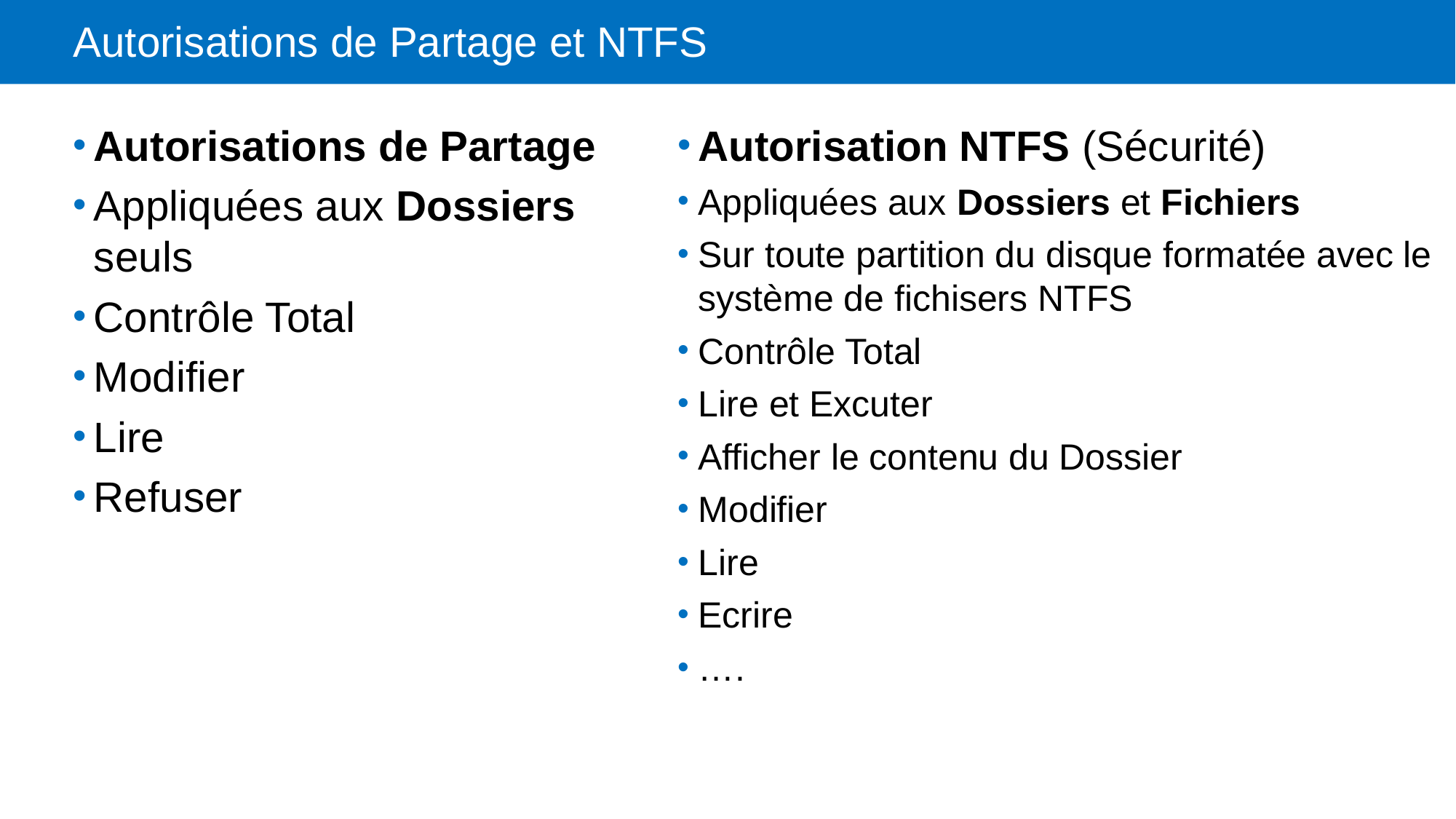

# Autorisations de Partage et NTFS
Autorisation NTFS (Sécurité)
Appliquées aux Dossiers et Fichiers
Sur toute partition du disque formatée avec le système de fichisers NTFS
Contrôle Total
Lire et Excuter
Afficher le contenu du Dossier
Modifier
Lire
Ecrire
….

Autorisations de Partage
Appliquées aux Dossiers seuls
Contrôle Total
Modifier
Lire
Refuser